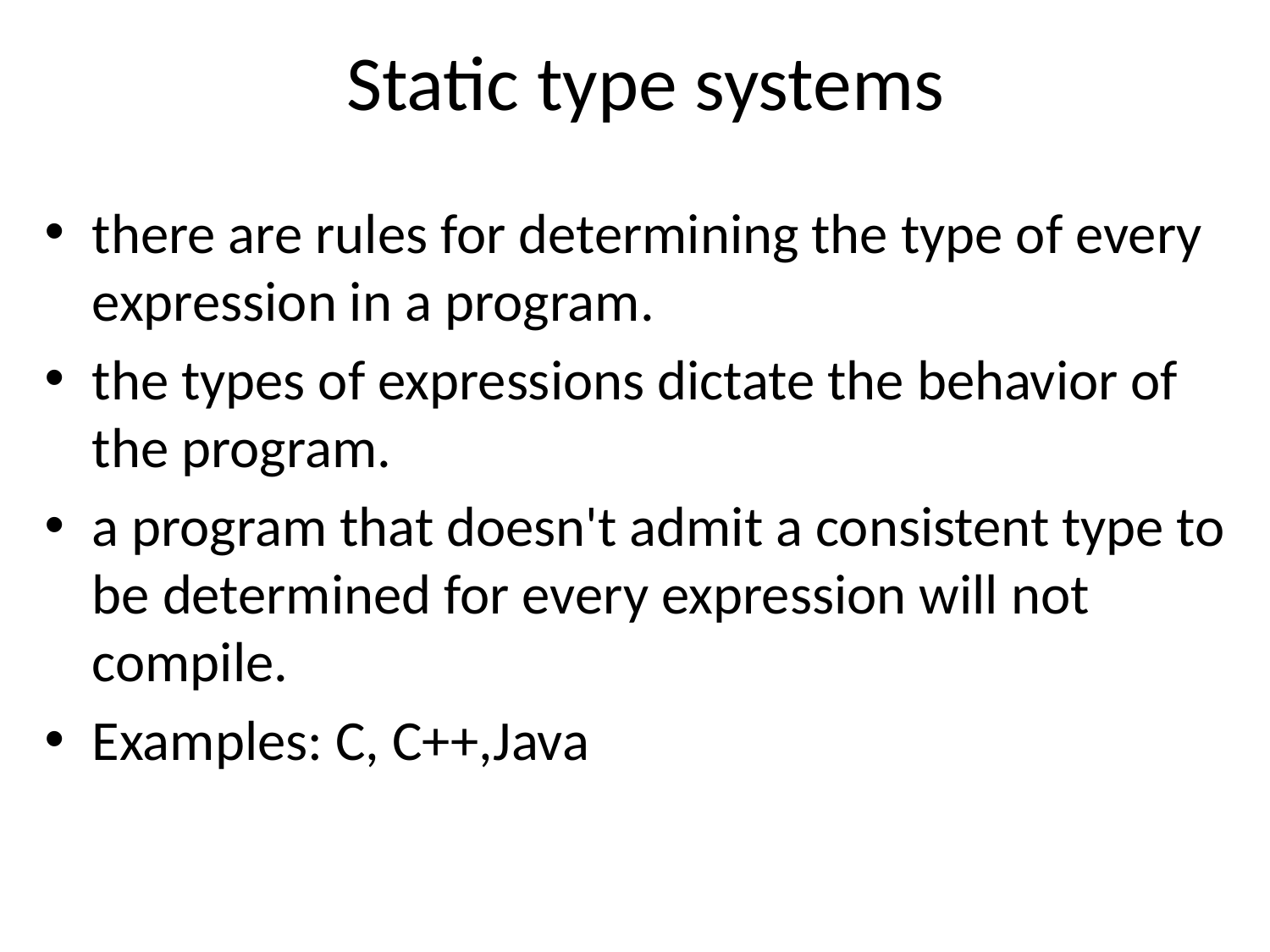

# Static type systems
there are rules for determining the type of every expression in a program.
the types of expressions dictate the behavior of the program.
a program that doesn't admit a consistent type to be determined for every expression will not compile.
Examples: C, C++,Java